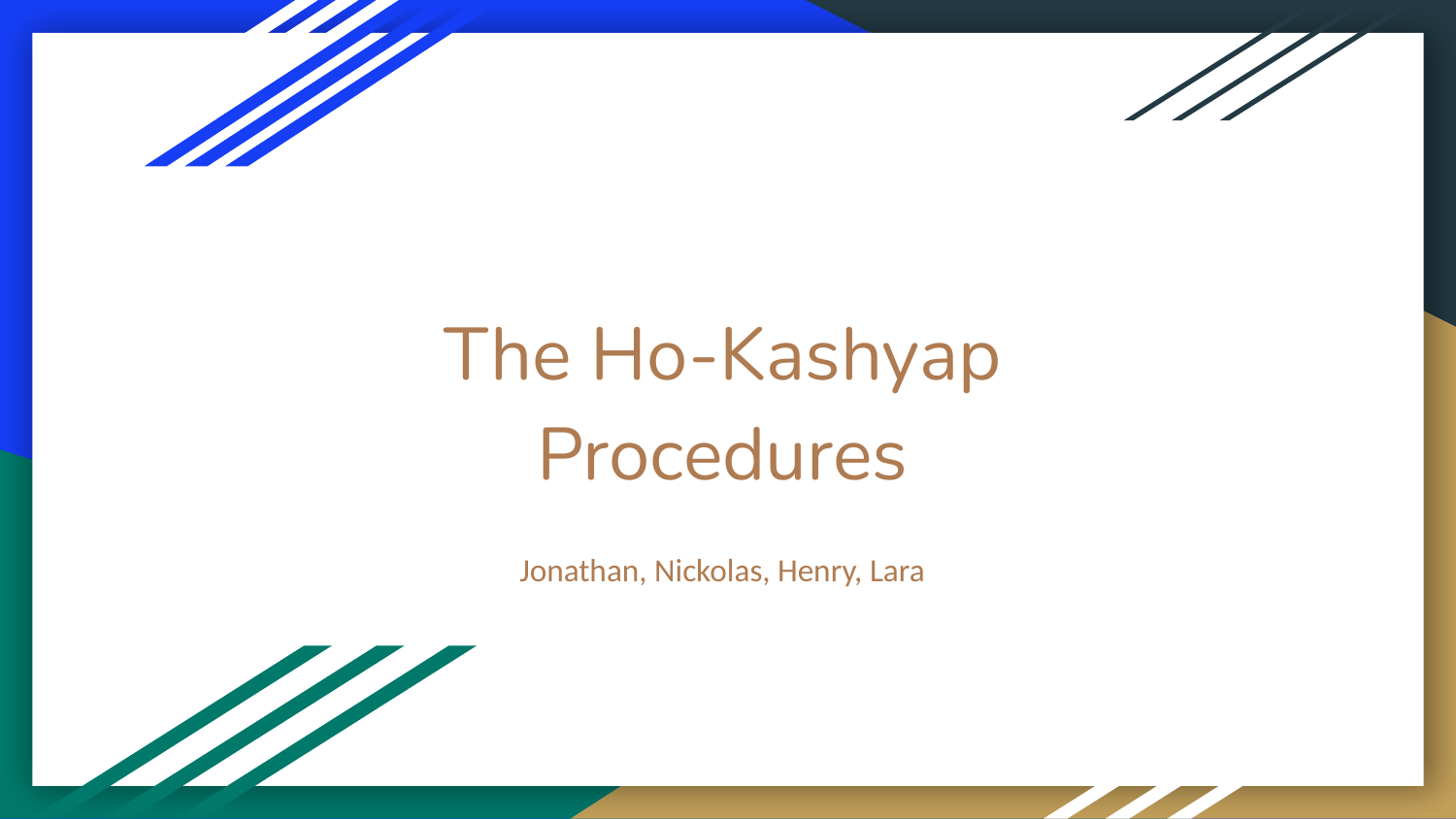

# The Ho-Kashyap Procedures
Jonathan, Nickolas, Henry, Lara